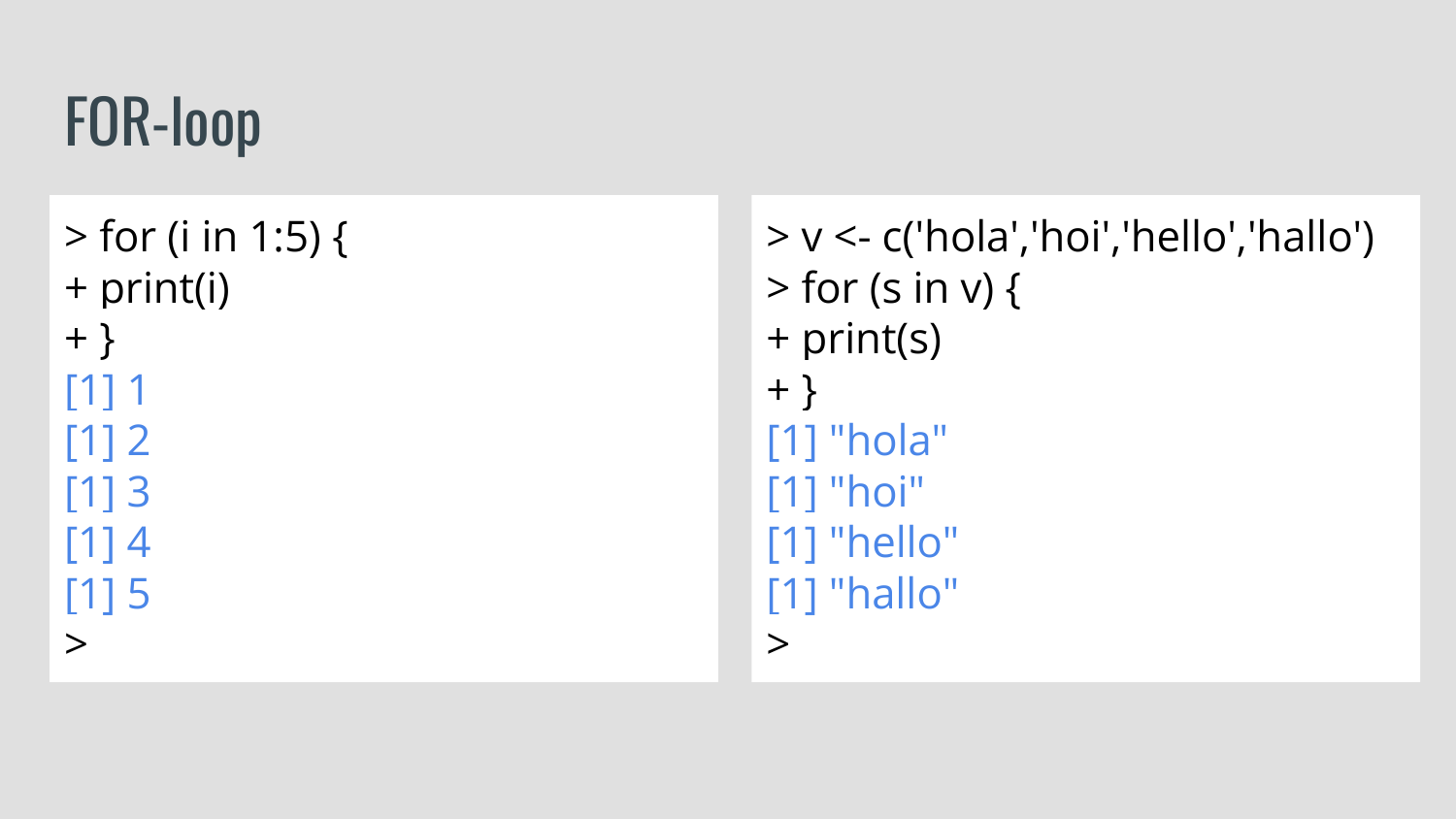

# FOR-loop
> for (i in 1:5) {
+ print(i)
+ }
[1] 1
[1] 2
[1] 3
[1] 4
[1] 5
>
> v <- c('hola','hoi','hello','hallo')
> for (s in v) {
+ print(s)
+ }
[1] "hola"
[1] "hoi"
[1] "hello"
[1] "hallo"
>